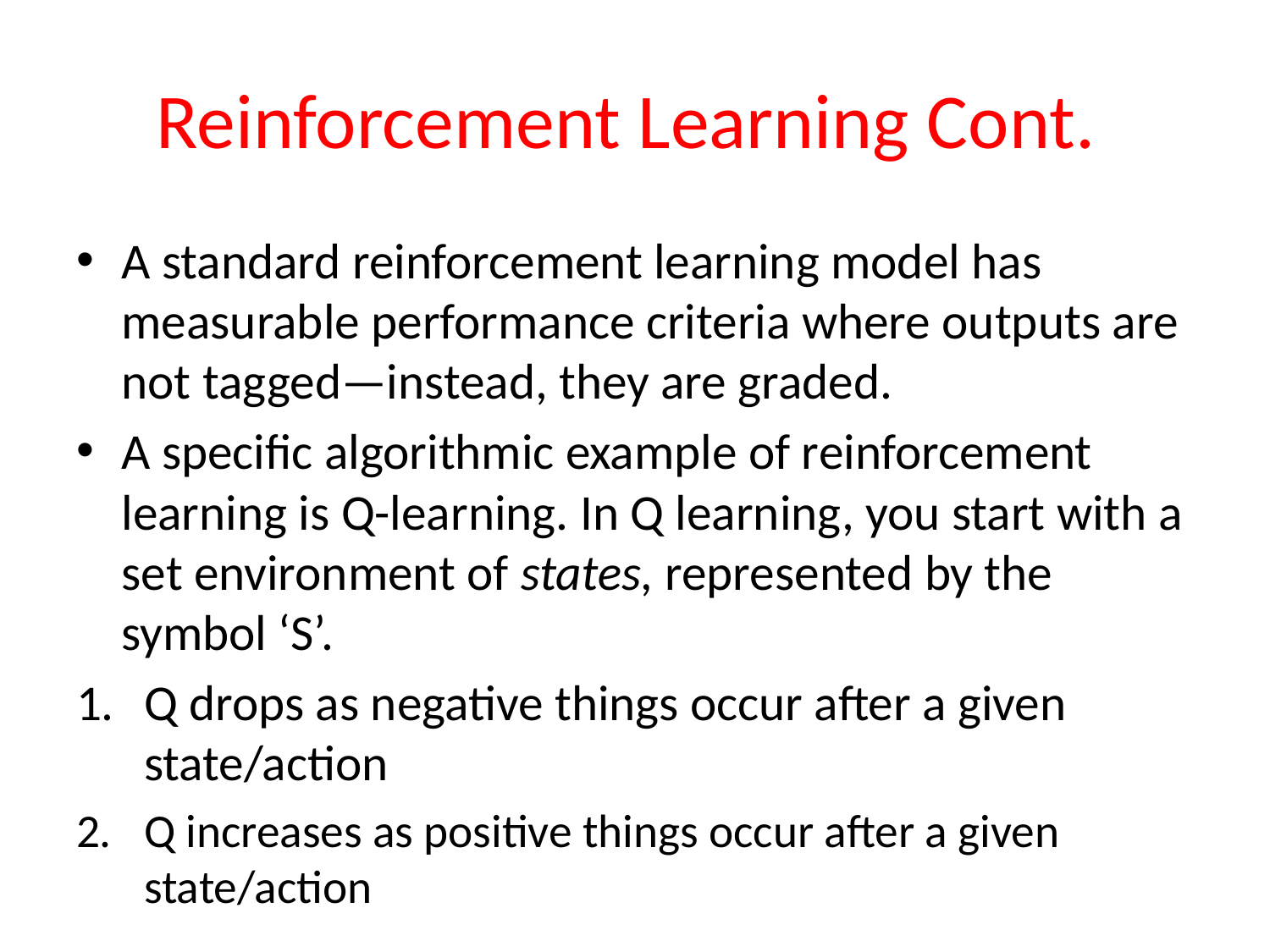

# Reinforcement Learning Cont.
A standard reinforcement learning model has measurable performance criteria where outputs are not tagged—instead, they are graded.
A specific algorithmic example of reinforcement learning is Q-learning. In Q learning, you start with a set environment of states, represented by the symbol ‘S’.
Q drops as negative things occur after a given state/action
Q increases as positive things occur after a given state/action